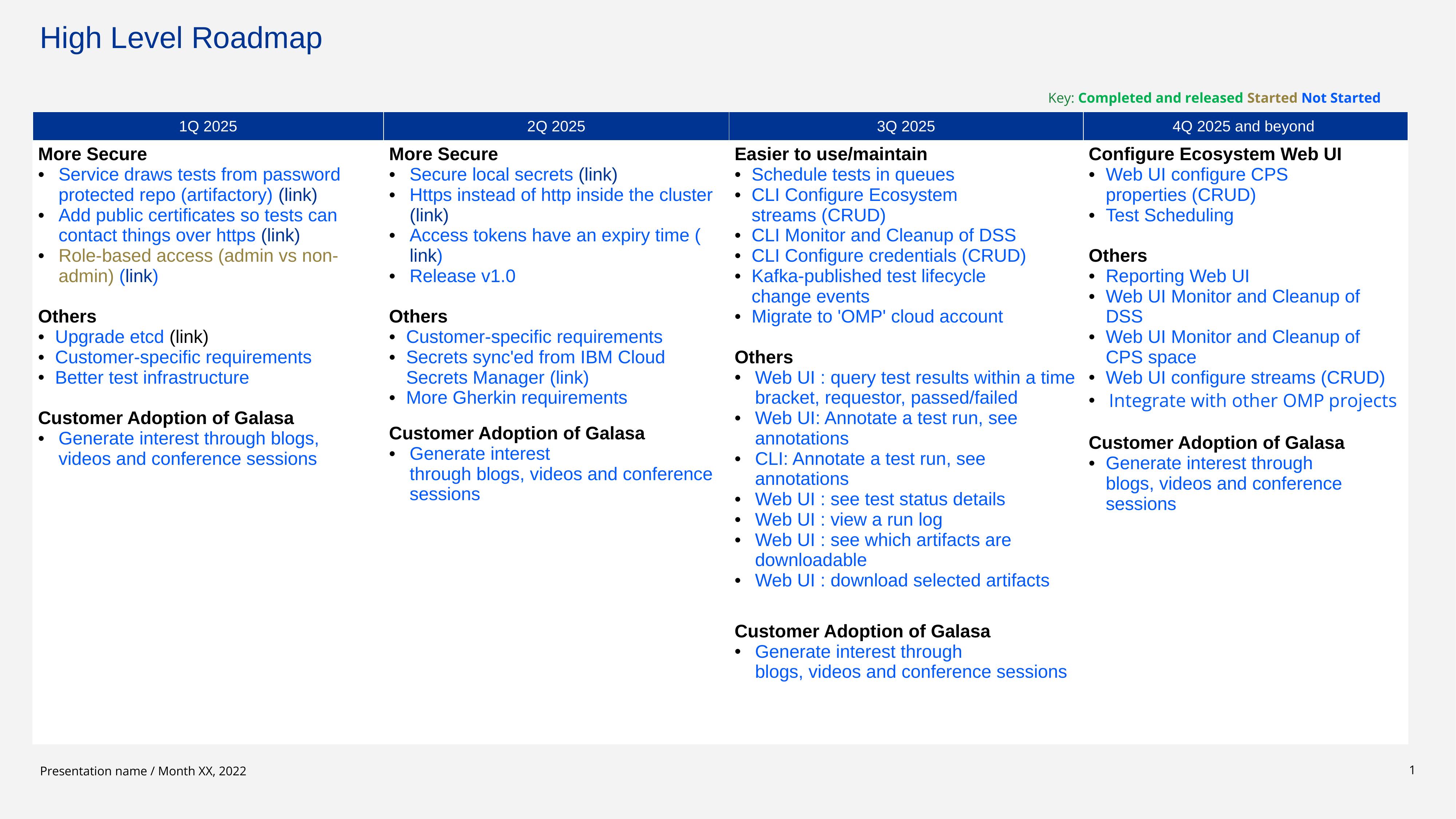

High Level Roadmap
Key: Completed and released Started Not Started
| 1Q 2025 | 2Q 2025 | 3Q 2025 | 4Q 2025 and beyond |
| --- | --- | --- | --- |
| More Secure Service draws tests from password protected repo (artifactory) (link) Add public certificates so tests can contact things over https (link) Role-based access (admin vs non-admin) (link) Others Upgrade etcd (link) Customer-specific requirements Better test infrastructure Customer Adoption of Galasa Generate interest through blogs, videos and conference sessions | More Secure Secure local secrets (link)  Https instead of http inside the cluster (link) Access tokens have an expiry time (link) Release v1.0 Others Customer-specific requirements Secrets sync'ed from IBM Cloud Secrets Manager (link) More Gherkin requirements Customer Adoption of Galasa Generate interest through blogs, videos and conference sessions | Easier to use/maintain Schedule tests in queues CLI Configure Ecosystem streams (CRUD) CLI Monitor and Cleanup of DSS CLI Configure credentials (CRUD) Kafka-published test lifecycle change events Migrate to 'OMP' cloud account Others Web UI : query test results within a time bracket, requestor, passed/failed Web UI: Annotate a test run, see annotations CLI: Annotate a test run, see annotations Web UI : see test status details Web UI : view a run log Web UI : see which artifacts are downloadable Web UI : download selected artifacts Customer Adoption of Galasa Generate interest through blogs, videos and conference sessions | Configure Ecosystem Web UI  Web UI configure CPS properties (CRUD) Test Scheduling Others Reporting Web UI Web UI Monitor and Cleanup of DSS Web UI Monitor and Cleanup of CPS space Web UI configure streams (CRUD) Integrate with other OMP projects Customer Adoption of Galasa Generate interest through blogs, videos and conference sessions |
Presentation name / Month XX, 2022
1